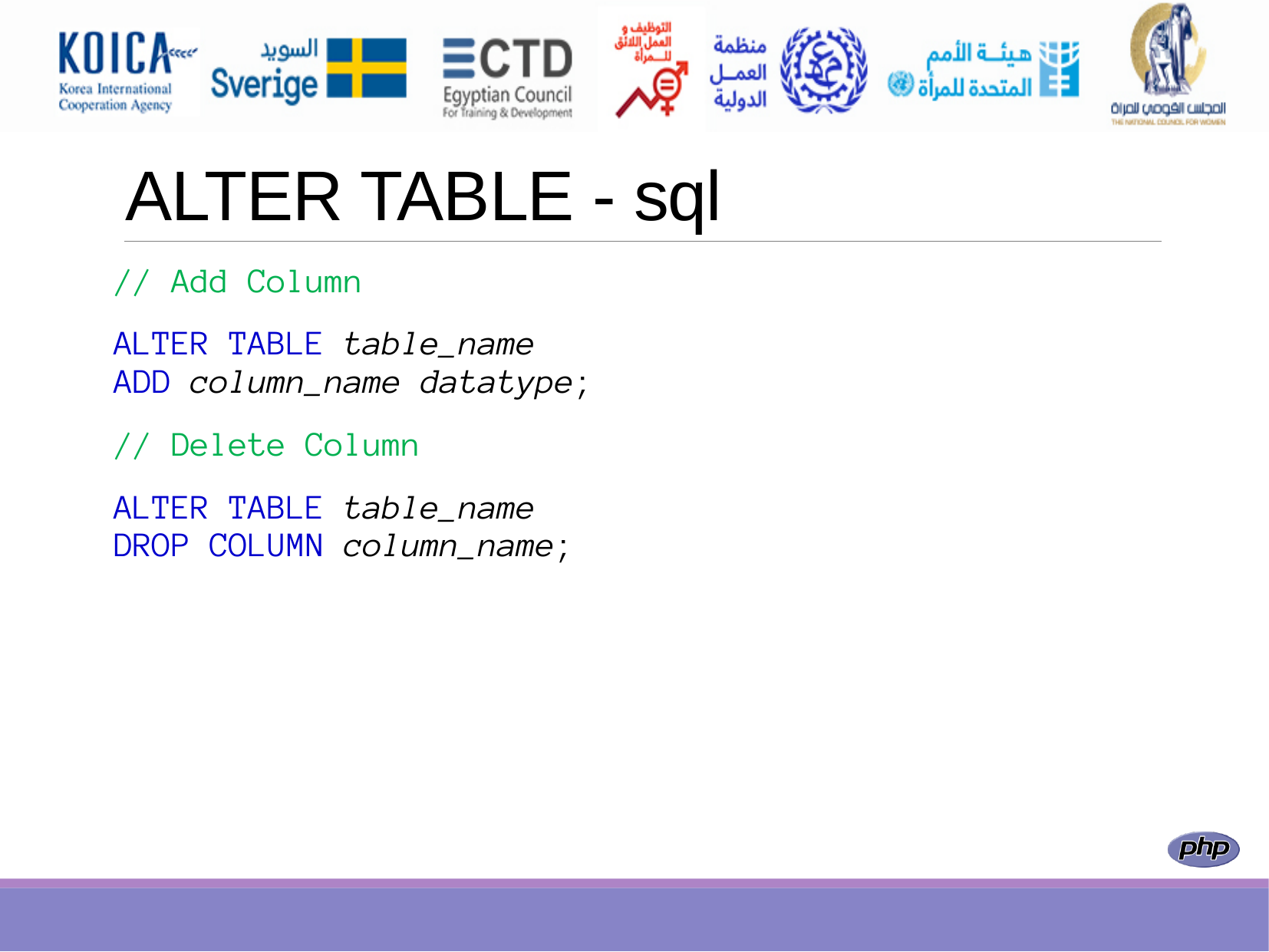

# ALTER TABLE - sql
// Add Column
ALTER TABLE table_name
ADD column_name datatype;
// Delete Column
ALTER TABLE table_name
DROP COLUMN column_name;